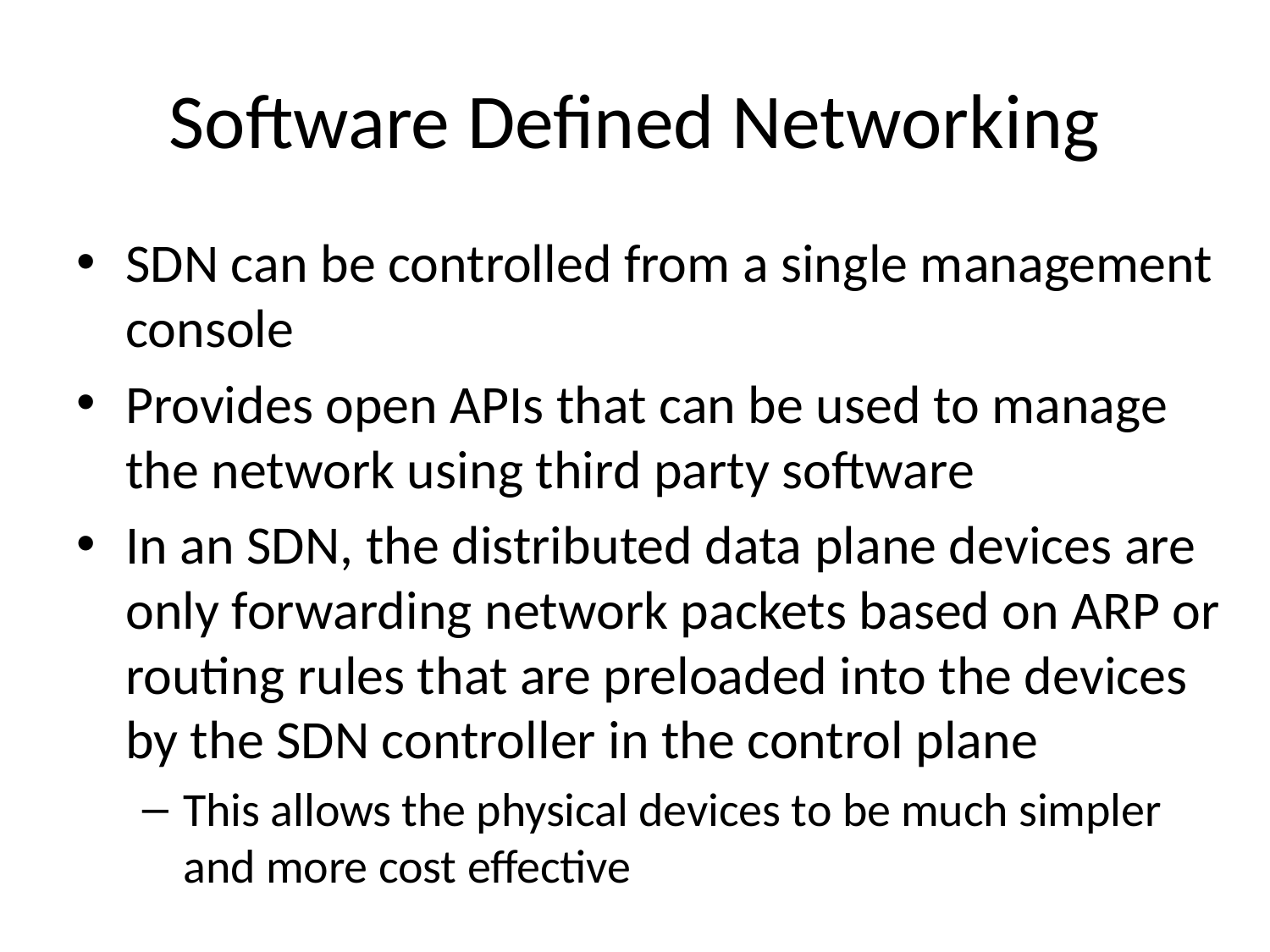

# Software Defined Networking
SDN can be controlled from a single management console
Provides open APIs that can be used to manage the network using third party software
In an SDN, the distributed data plane devices are only forwarding network packets based on ARP or routing rules that are preloaded into the devices by the SDN controller in the control plane
This allows the physical devices to be much simpler and more cost effective